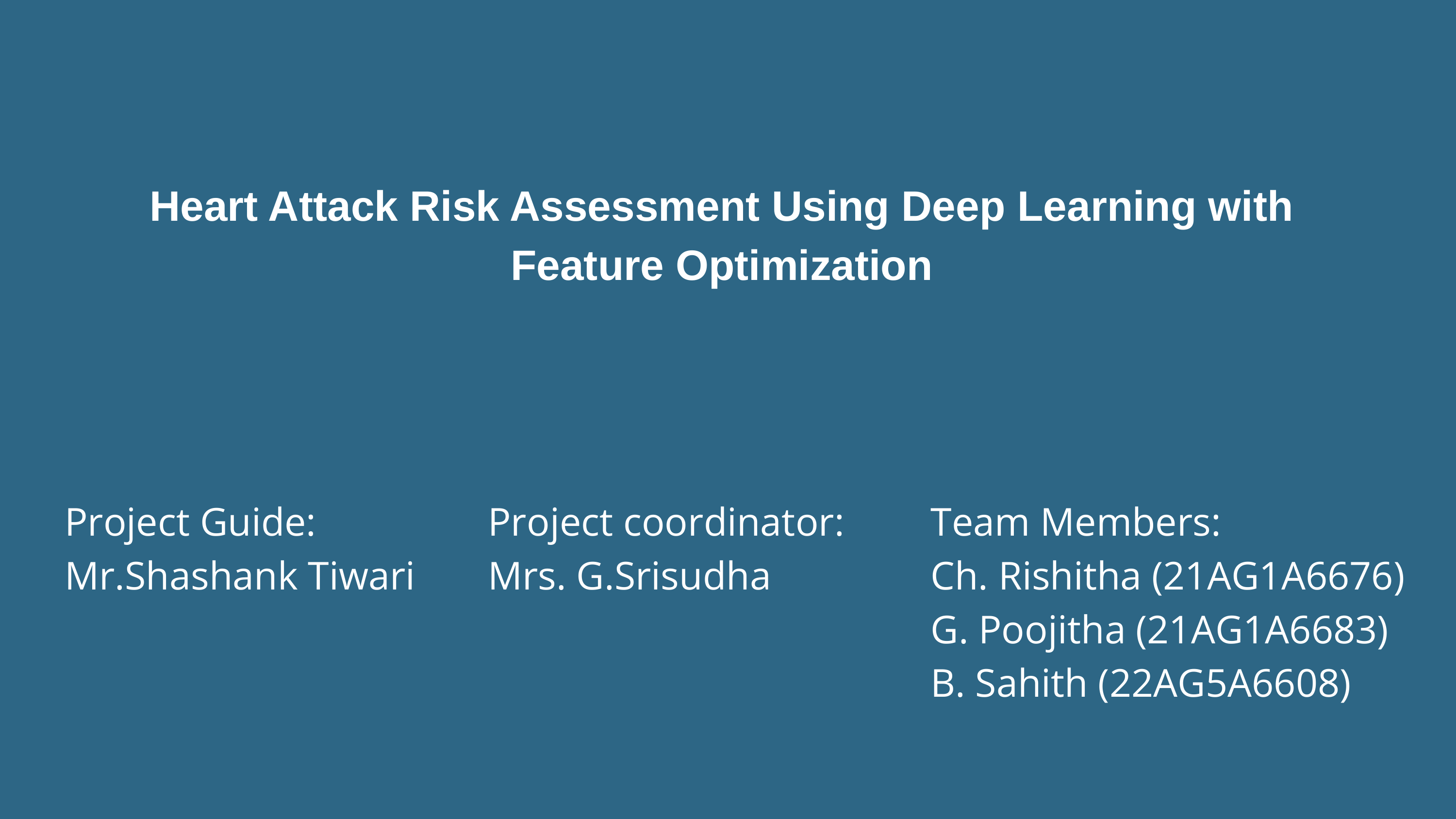

Heart Attack Risk Assessment Using Deep Learning with Feature Optimization

Project Guide:
Mr.Shashank Tiwari
Project coordinator: Mrs. G.Srisudha
Team Members:
Ch. Rishitha (21AG1A6676)
G. Poojitha (21AG1A6683)
B. Sahith (22AG5A6608)